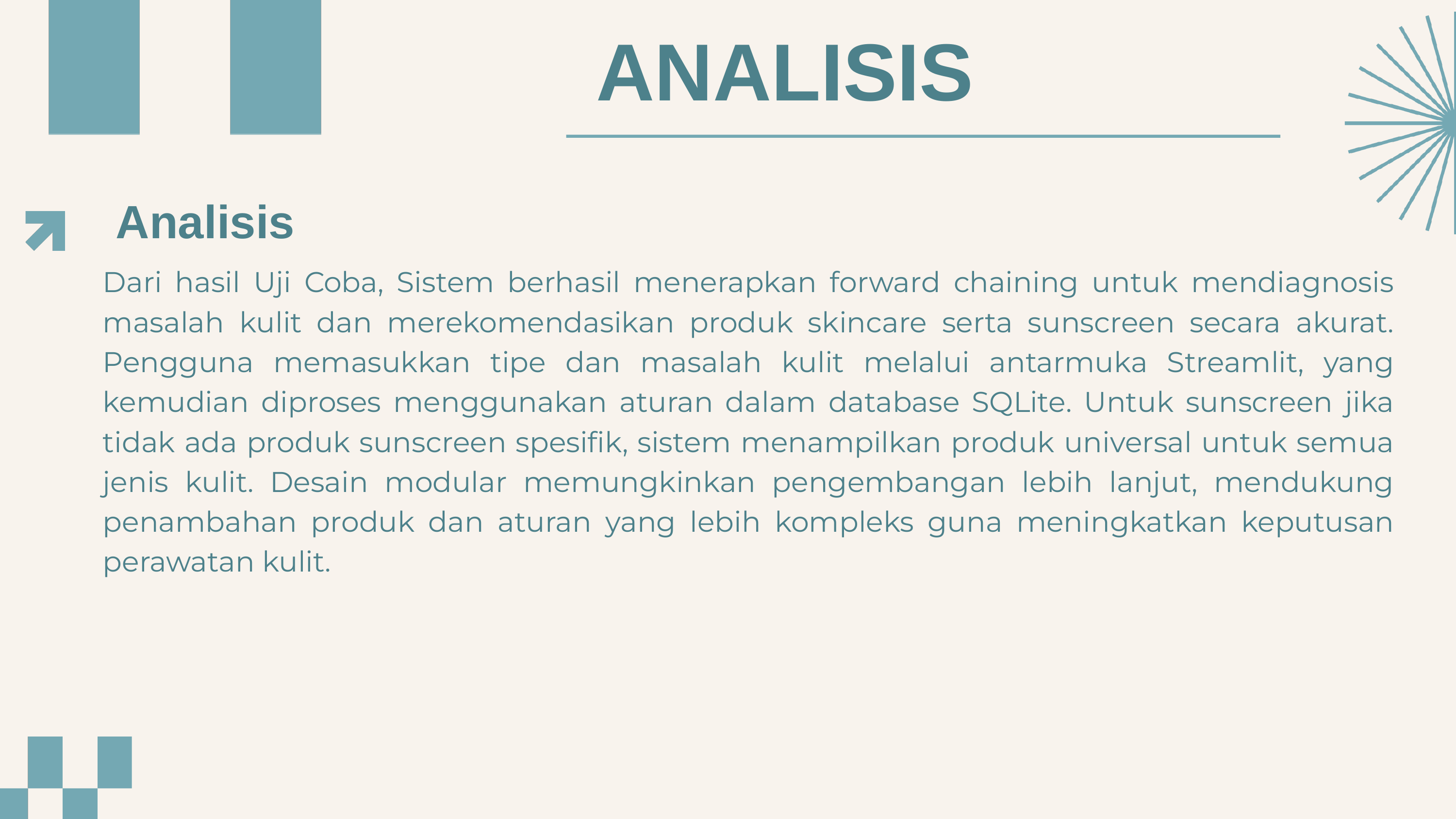

ANALISIS

Analisis

Dari hasil Uji Coba, Sistem berhasil menerapkan forward chaining untuk mendiagnosis masalah kulit dan merekomendasikan produk skincare serta sunscreen secara akurat. Pengguna memasukkan tipe dan masalah kulit melalui antarmuka Streamlit, yang kemudian diproses menggunakan aturan dalam database SQLite. Untuk sunscreen jika tidak ada produk sunscreen spesifik, sistem menampilkan produk universal untuk semua jenis kulit. Desain modular memungkinkan pengembangan lebih lanjut, mendukung penambahan produk dan aturan yang lebih kompleks guna meningkatkan keputusan perawatan kulit.